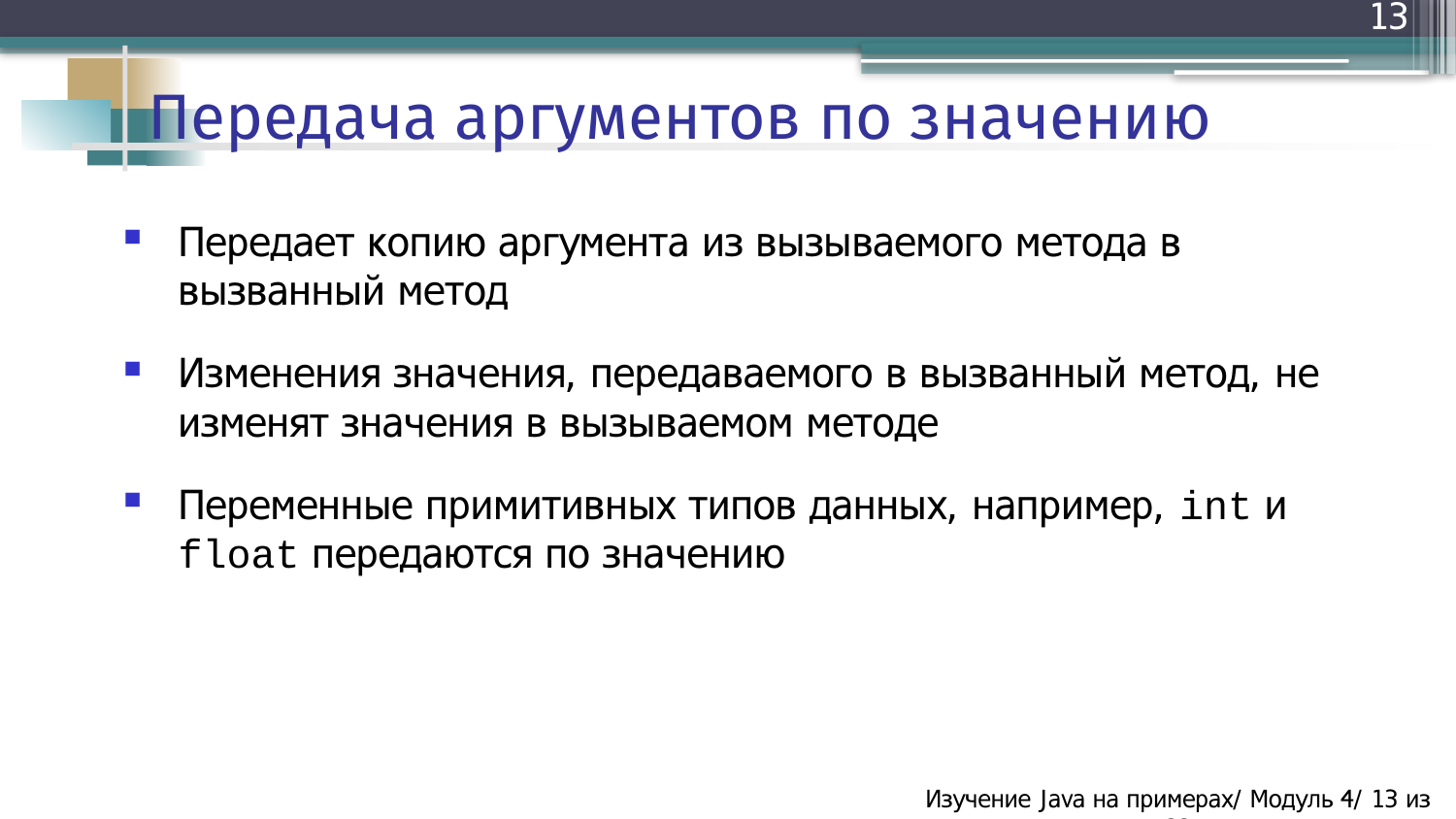

13
Передача аргументов по значению

Передает копию аргумента из вызываемого метода в вызванный метод
Изменения значения, передаваемого в вызванный метод, не изменят значения в вызываемом методе
Переменные примитивных типов данных, например, int и float передаются по значению